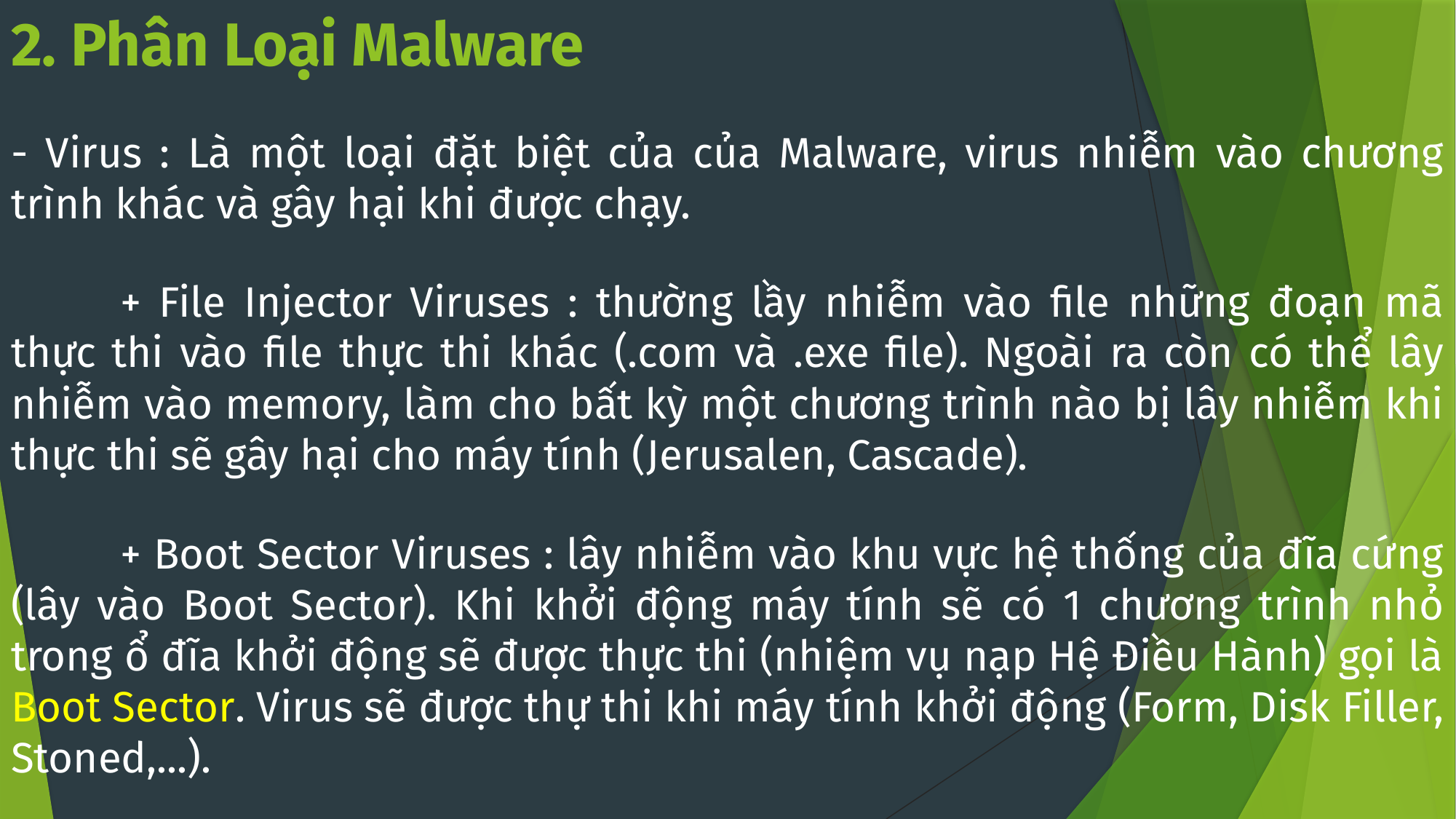

2. Phân Loại Malware
- Virus : Là một loại đặt biệt của của Malware, virus nhiễm vào chương trình khác và gây hại khi được chạy.
	+ File Injector Viruses : thường lầy nhiễm vào file những đoạn mã thực thi vào file thực thi khác (.com và .exe file). Ngoài ra còn có thể lây nhiễm vào memory, làm cho bất kỳ một chương trình nào bị lây nhiễm khi thực thi sẽ gây hại cho máy tính (Jerusalen, Cascade).
	+ Boot Sector Viruses : lây nhiễm vào khu vực hệ thống của đĩa cứng (lây vào Boot Sector). Khi khởi động máy tính sẽ có 1 chương trình nhỏ trong ổ đĩa khởi động sẽ được thực thi (nhiệm vụ nạp Hệ Điều Hành) gọi là Boot Sector. Virus sẽ được thự thi khi máy tính khởi động (Form, Disk Filler, Stoned,...).